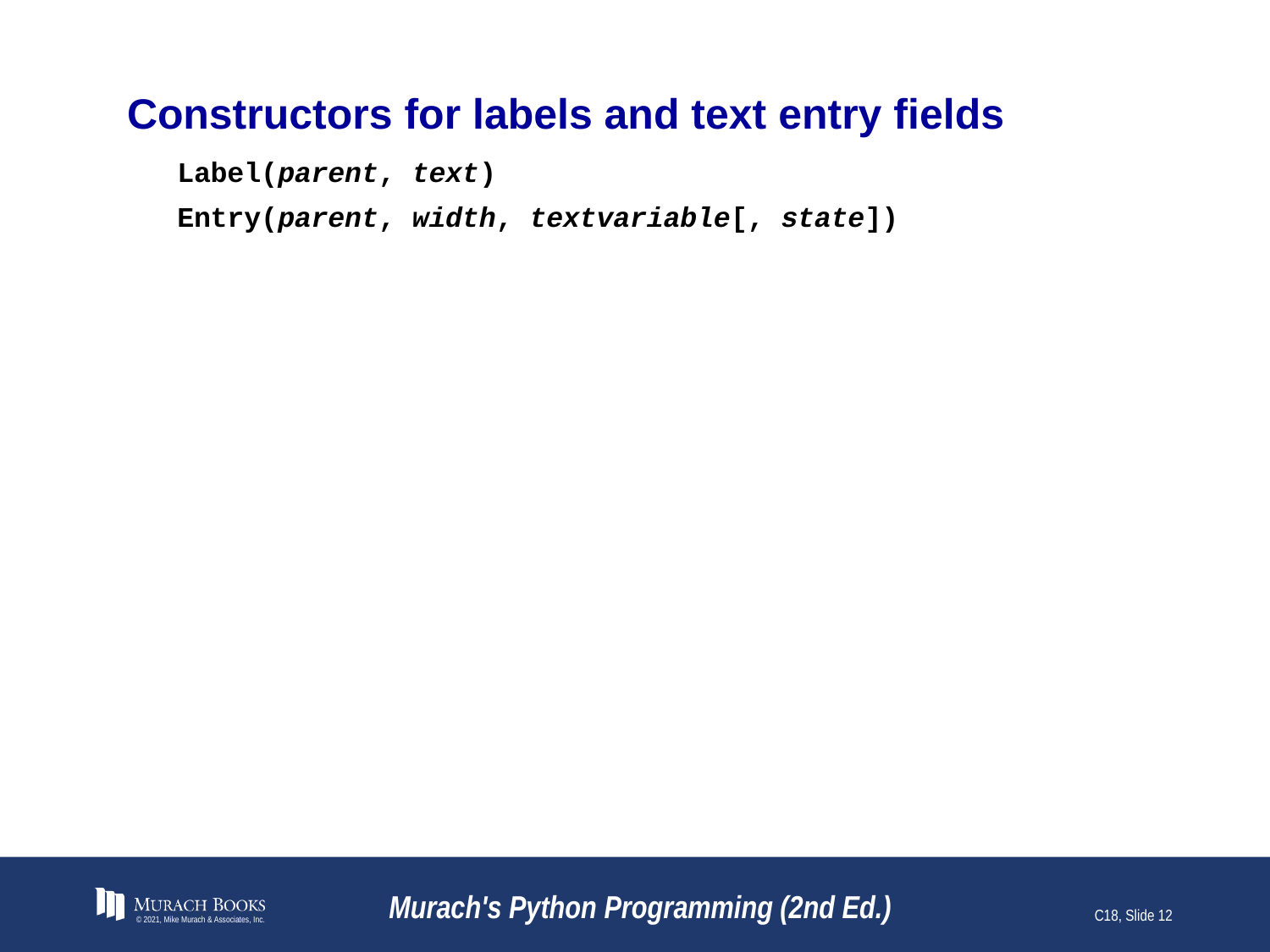

# Constructors for labels and text entry fields
Label(parent, text)
Entry(parent, width, textvariable[, state])

© 2021, Mike Murach & Associates, Inc.
Murach's Python Programming (2nd Ed.)

C18, Slide 12